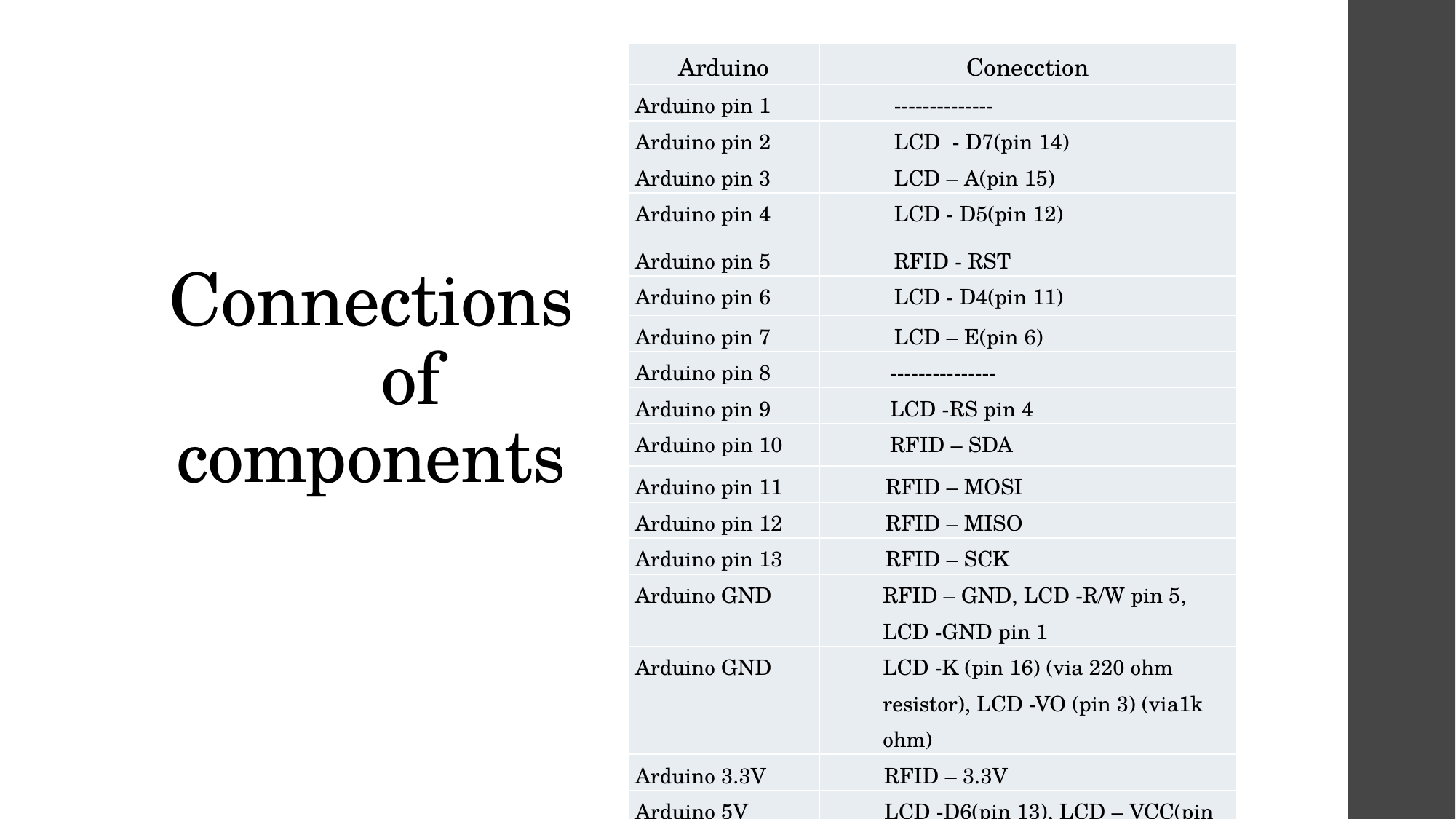

# Connections     of components
| Arduino | Conecction |
| --- | --- |
| Arduino pin 1 | -------------- |
| Arduino pin 2 | LCD - D7(pin 14) |
| Arduino pin 3 | LCD – A(pin 15) |
| Arduino pin 4 | LCD - D5(pin 12) |
| Arduino pin 5 | RFID - RST |
| Arduino pin 6 | LCD - D4(pin 11) |
| Arduino pin 7 | LCD – E(pin 6) |
| Arduino pin 8 | --------------- |
| Arduino pin 9 | LCD -RS pin 4 |
| Arduino pin 10 | RFID – SDA |
| Arduino pin 11 | RFID – MOSI |
| Arduino pin 12 | RFID – MISO |
| Arduino pin 13 | RFID – SCK |
| Arduino GND | RFID – GND, LCD -R/W pin 5, LCD -GND pin 1 |
| Arduino GND | LCD -K (pin 16) (via 220 ohm resistor), LCD -VO (pin 3) (via1k ohm) |
| Arduino 3.3V | RFID – 3.3V |
| Arduino 5V | LCD -D6(pin 13), LCD – VCC(pin 2) |